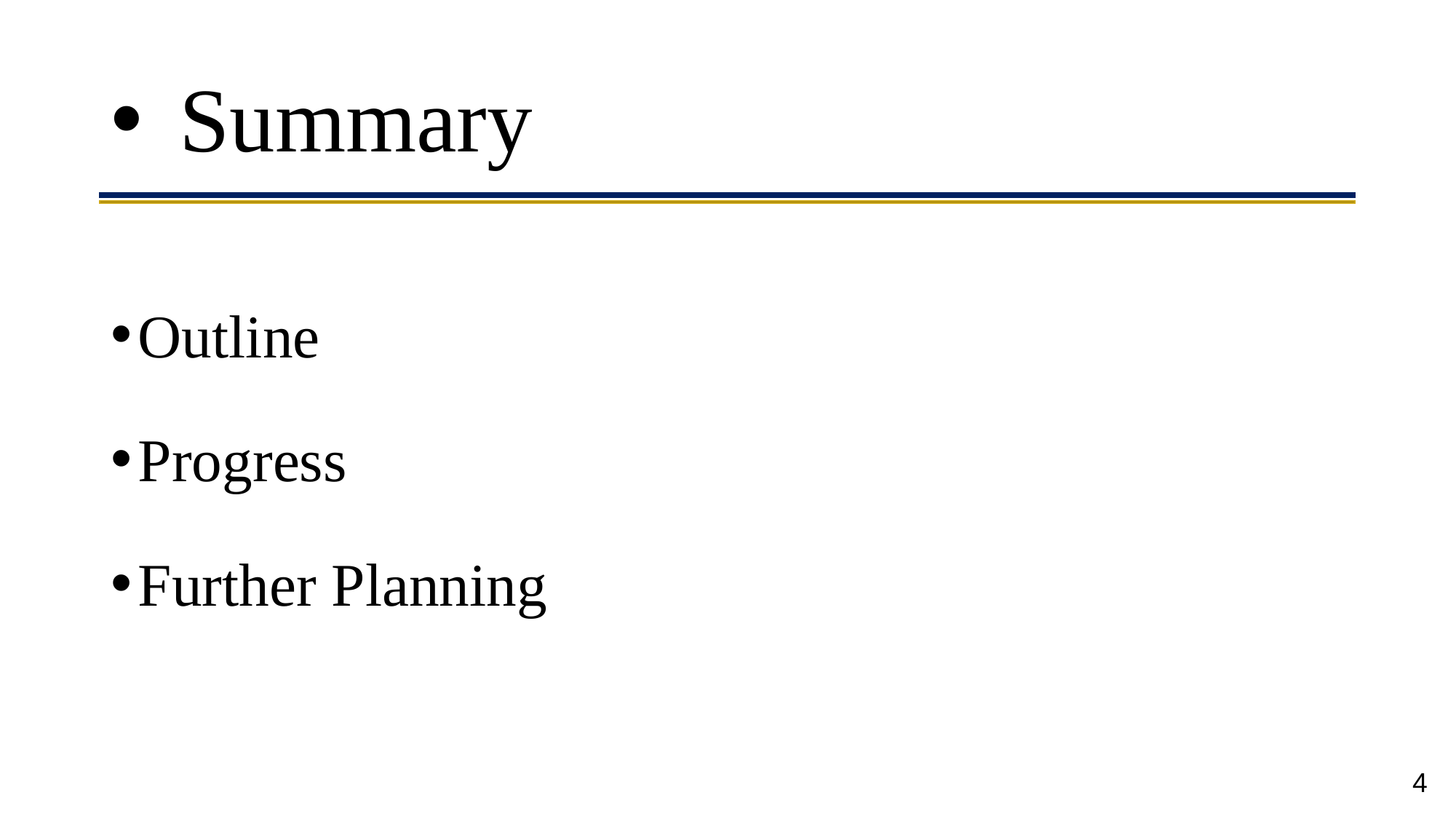

# Summary

Outline
Progress
Further Planning
4